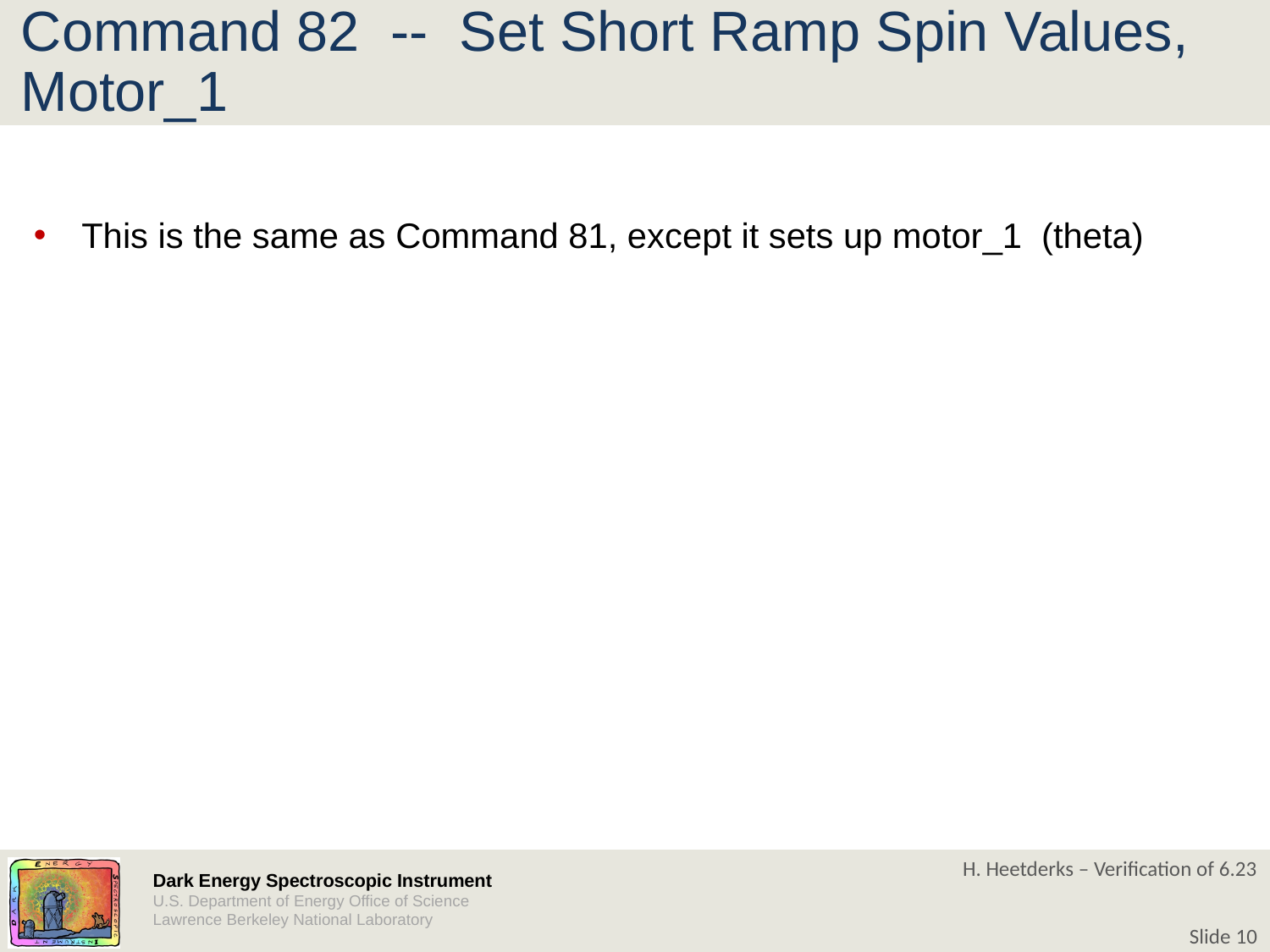

# Command 82  --  Set Short Ramp Spin Values, Motor_1
This is the same as Command 81, except it sets up motor_1  (theta)
H. Heetderks – Verification of 6.23
Slide 10